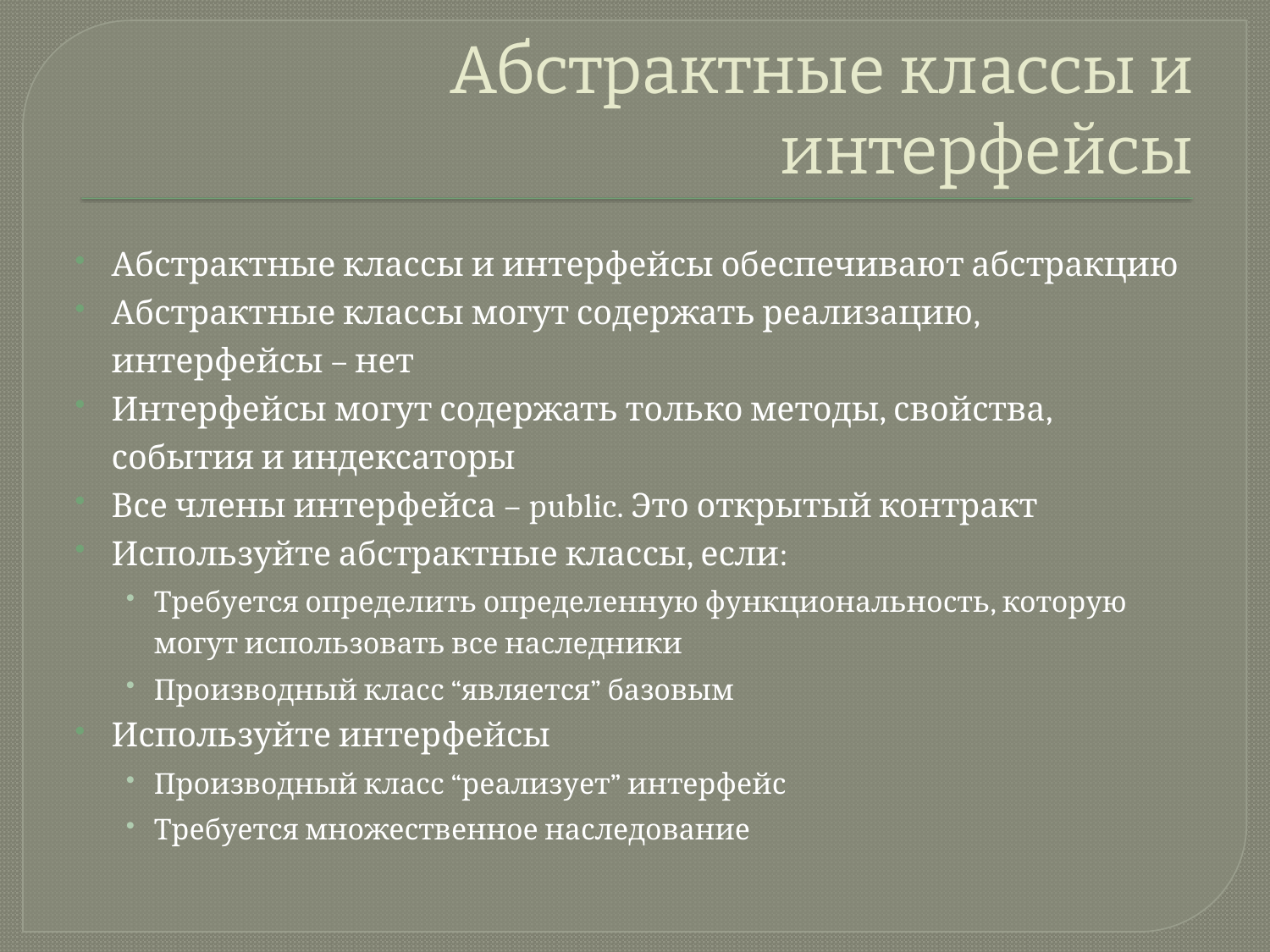

# Абстрактные классы и интерфейсы
Абстрактные классы и интерфейсы обеспечивают абстракцию
Абстрактные классы могут содержать реализацию, интерфейсы – нет
Интерфейсы могут содержать только методы, свойства, события и индексаторы
Все члены интерфейса – public. Это открытый контракт
Используйте абстрактные классы, если:
Требуется определить определенную функциональность, которую могут использовать все наследники
Производный класс “является” базовым
Используйте интерфейсы
Производный класс “реализует” интерфейс
Требуется множественное наследование